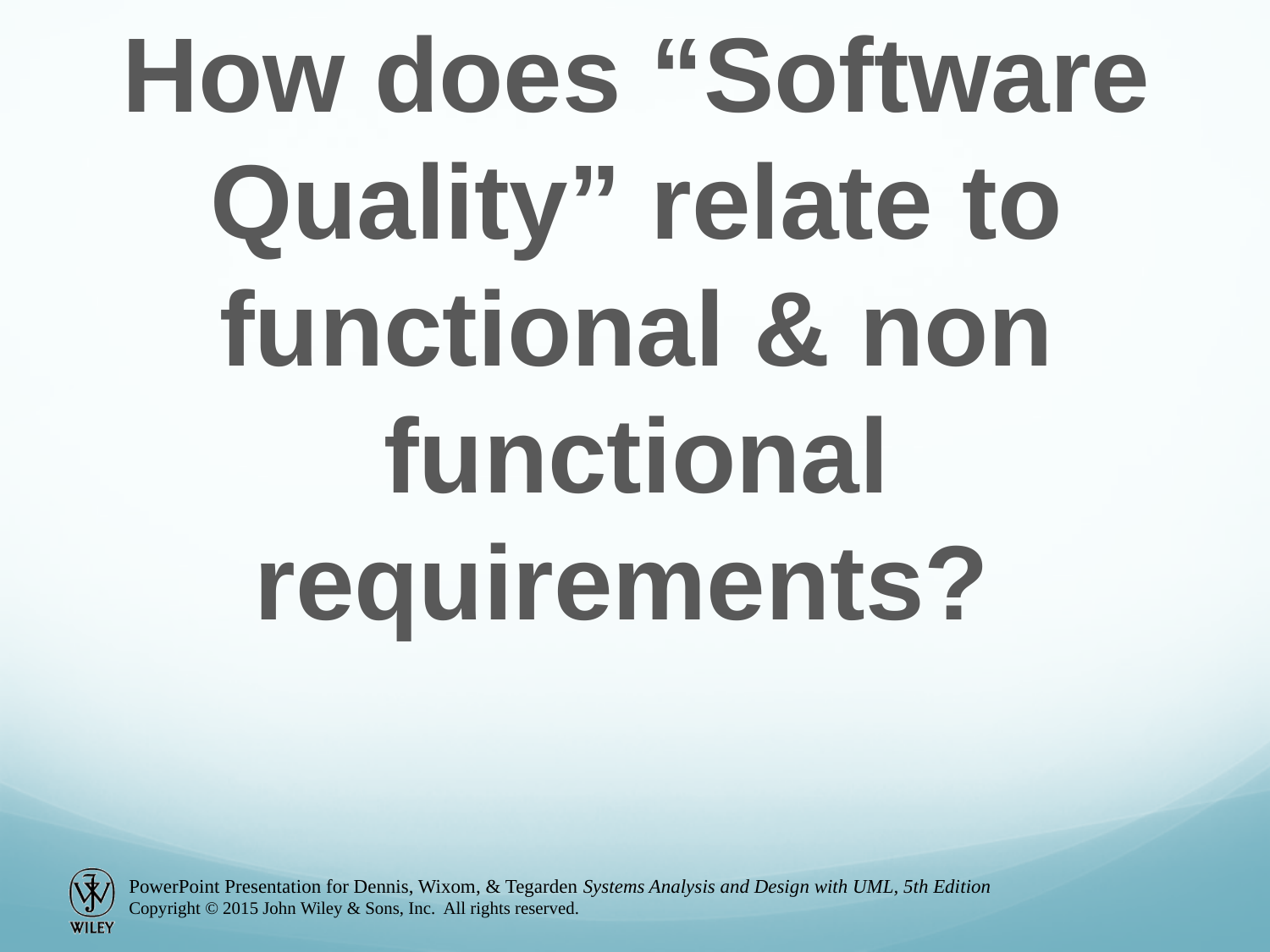

How does “Software Quality” relate to functional & non functional requirements?